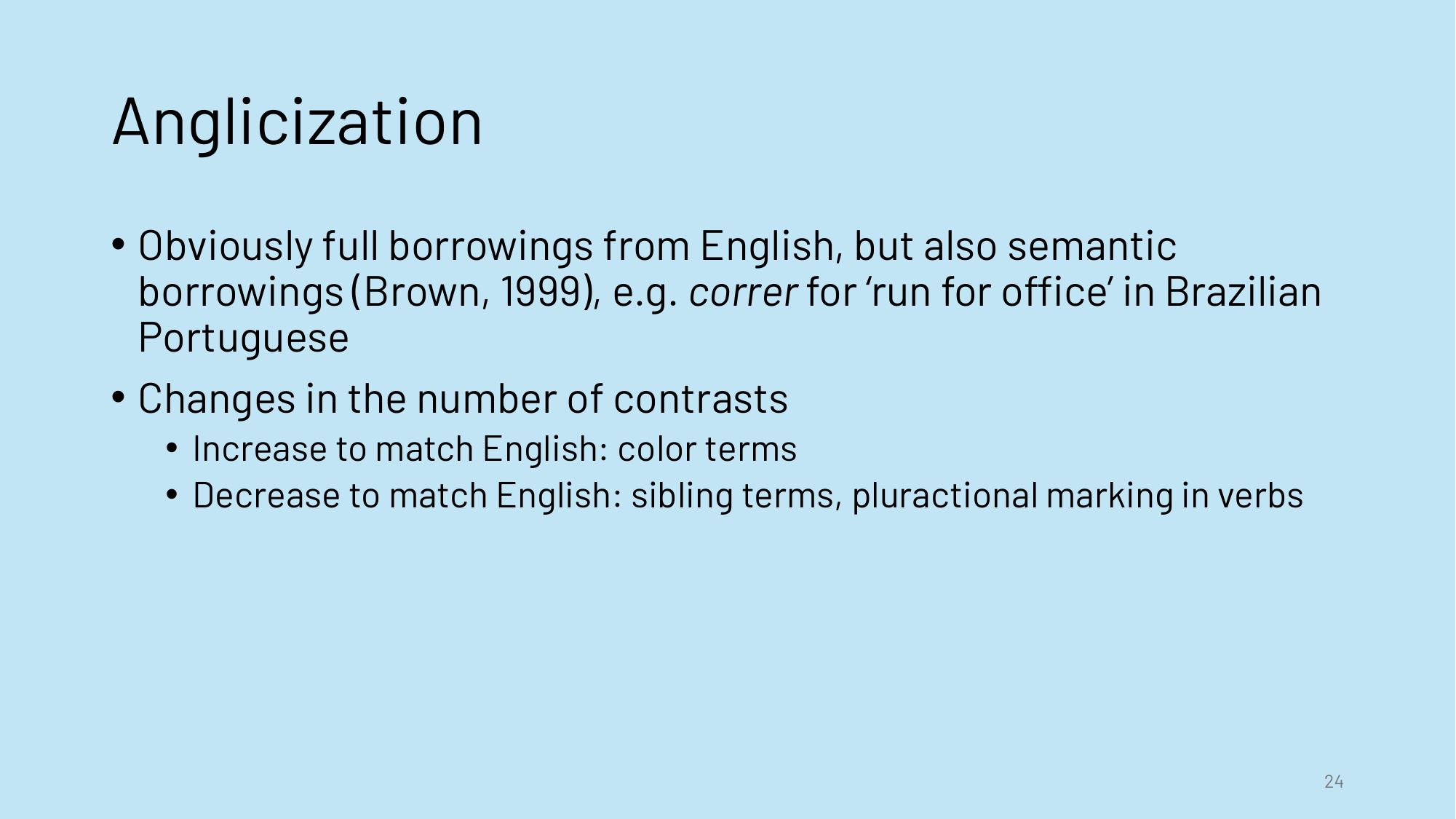

# Anglicization
Obviously full borrowings from English, but also semantic borrowings (Brown, 1999), e.g. correr for ‘run for office’ in Brazilian Portuguese
Changes in the number of contrasts
Increase to match English: color terms
Decrease to match English: sibling terms, pluractional marking in verbs
24